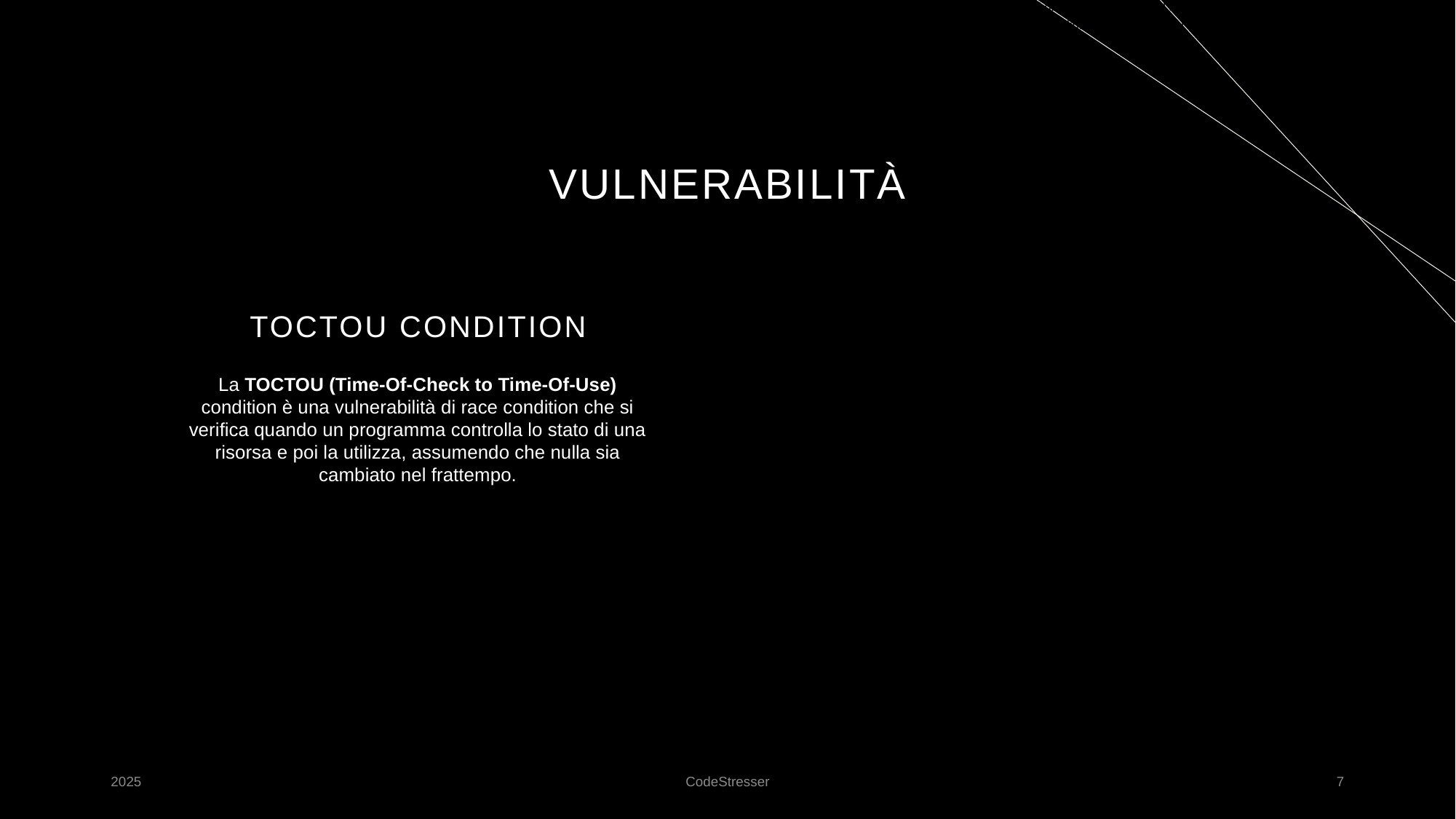

Funzioni pericolose come eval(), exec(), os.system(), cursor.execute() ecc., che possono eseguire comandi dinamici o accedere al sistema.
Funzioni pericolose come eval(), exec(), os.system(), cursor.execute() ecc., che possono eseguire comandi dinamici o accedere al sistema.
# Vulnerabilità
TOCTOU CONDITION

La TOCTOU (Time-Of-Check to Time-Of-Use) condition è una vulnerabilità di race condition che si verifica quando un programma controlla lo stato di una risorsa e poi la utilizza, assumendo che nulla sia cambiato nel frattempo.

2025
CodeStresser
7